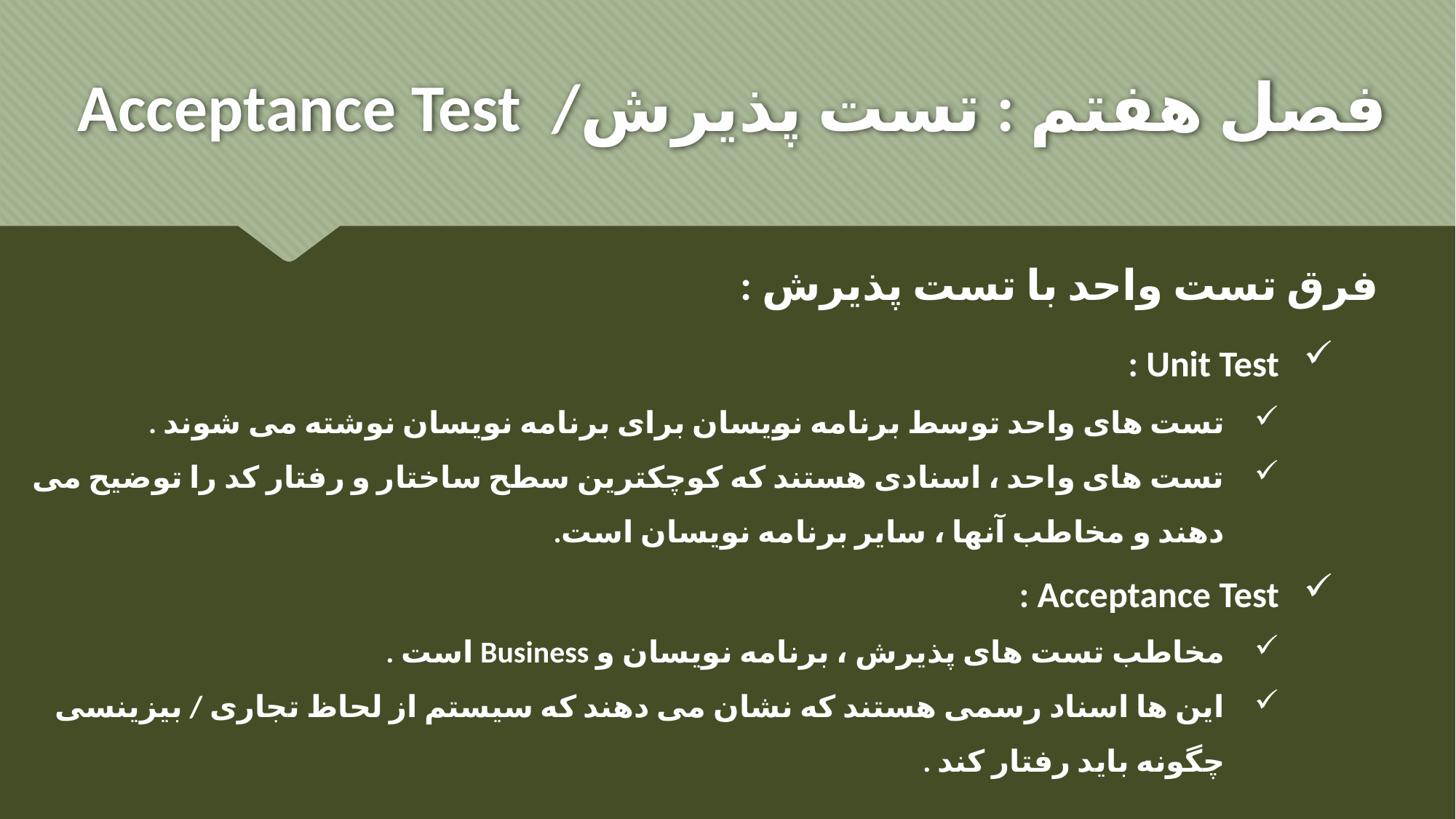

# فصل هفتم : تست پذیرش/  Acceptance Test
 فرق تست واحد با تست پذیرش :
Unit Test :
تست های واحد توسط برنامه نویسان برای برنامه نویسان نوشته می شوند .
تست های واحد ، اسنادی هستند که کوچکترین سطح ساختار و رفتار کد را توضیح می دهند و مخاطب آنها ، سایر برنامه نویسان است.
Acceptance Test :
مخاطب تست های پذیرش ، برنامه نویسان و Business است .
این ها اسناد رسمی هستند که نشان می دهند که سیستم از لحاظ تجاری / بیزینسی چگونه باید رفتار کند .